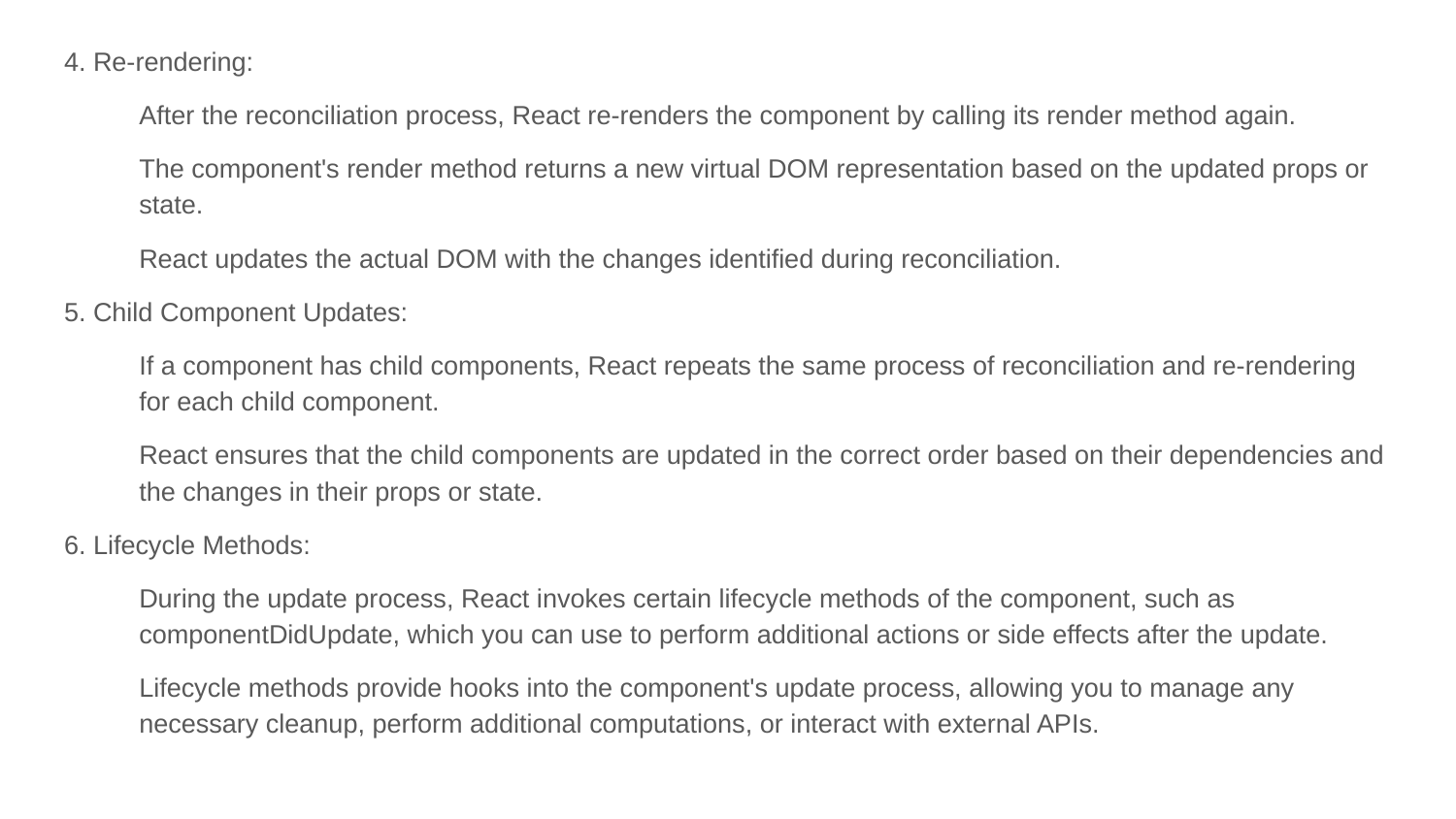

4. Re-rendering:
After the reconciliation process, React re-renders the component by calling its render method again.
The component's render method returns a new virtual DOM representation based on the updated props or state.
React updates the actual DOM with the changes identified during reconciliation.
5. Child Component Updates:
If a component has child components, React repeats the same process of reconciliation and re-rendering for each child component.
React ensures that the child components are updated in the correct order based on their dependencies and the changes in their props or state.
6. Lifecycle Methods:
During the update process, React invokes certain lifecycle methods of the component, such as componentDidUpdate, which you can use to perform additional actions or side effects after the update.
Lifecycle methods provide hooks into the component's update process, allowing you to manage any necessary cleanup, perform additional computations, or interact with external APIs.